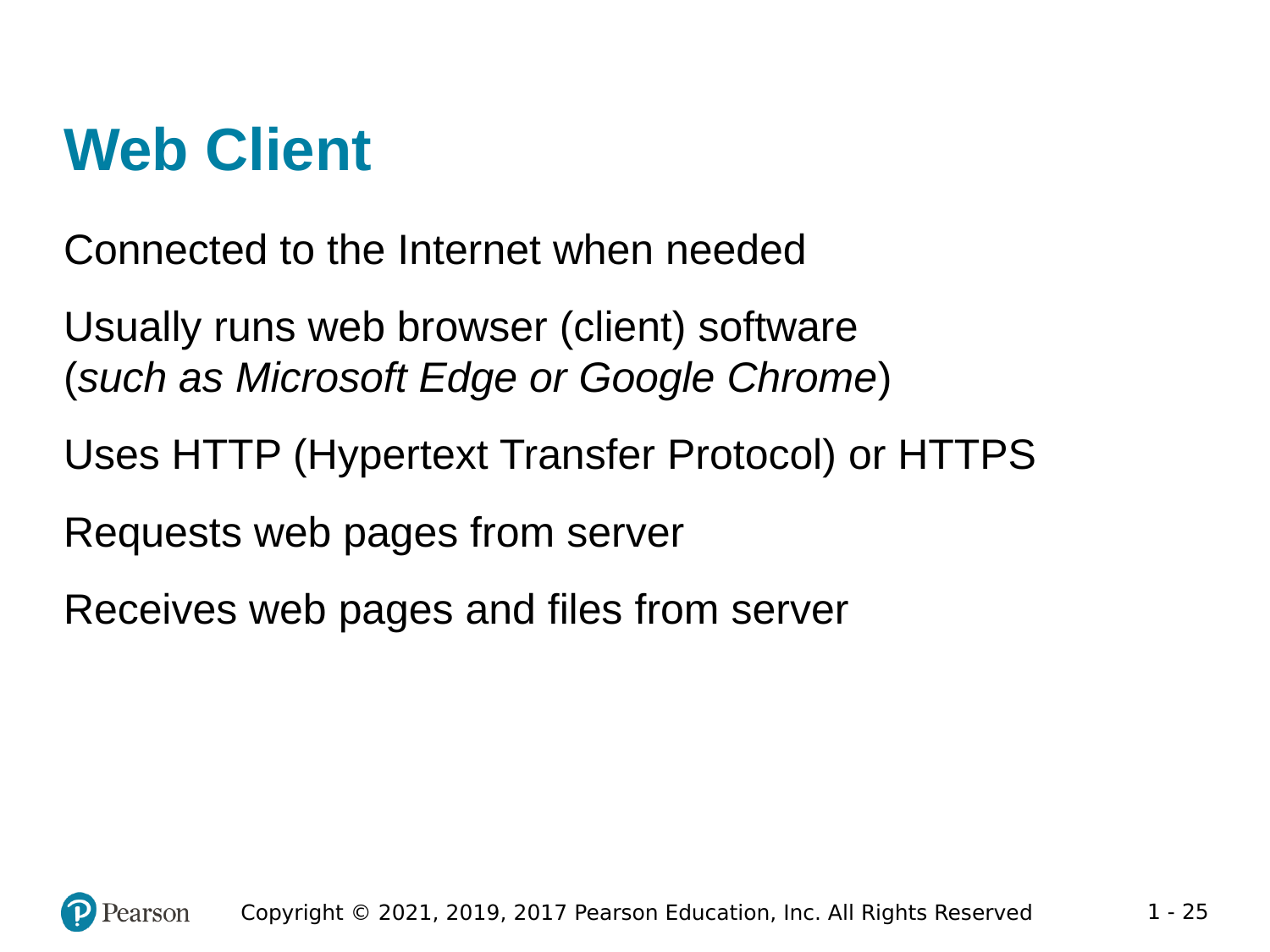

# Web Client
Connected to the Internet when needed
Usually runs web browser (client) software
(such as Microsoft Edge or Google Chrome)
Uses HTTP (Hypertext Transfer Protocol) or HTTPS
Requests web pages from server
Receives web pages and files from server